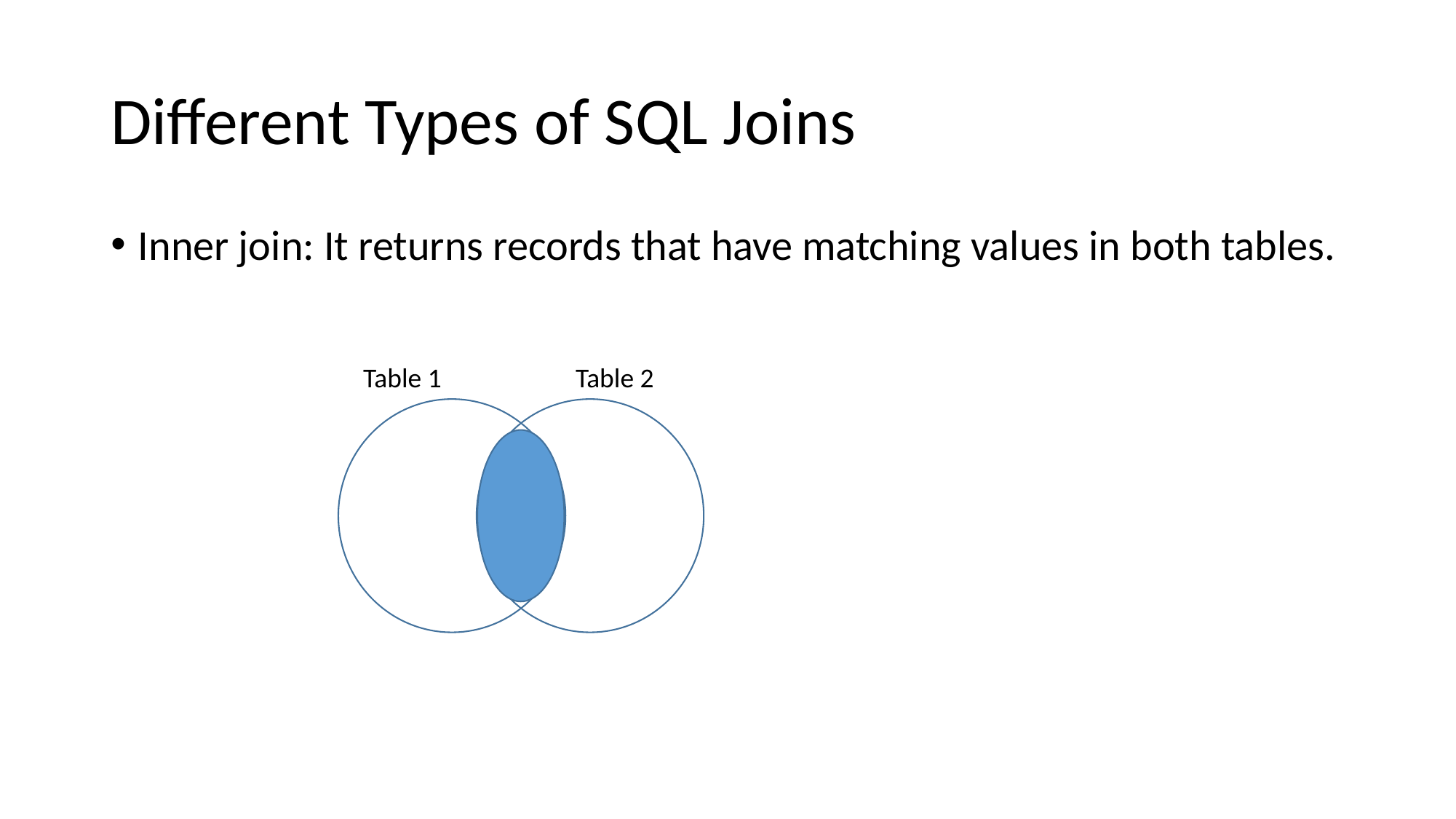

# Different Types of SQL Joins
Inner join: It returns records that have matching values in both tables.

Table 1
Table 2